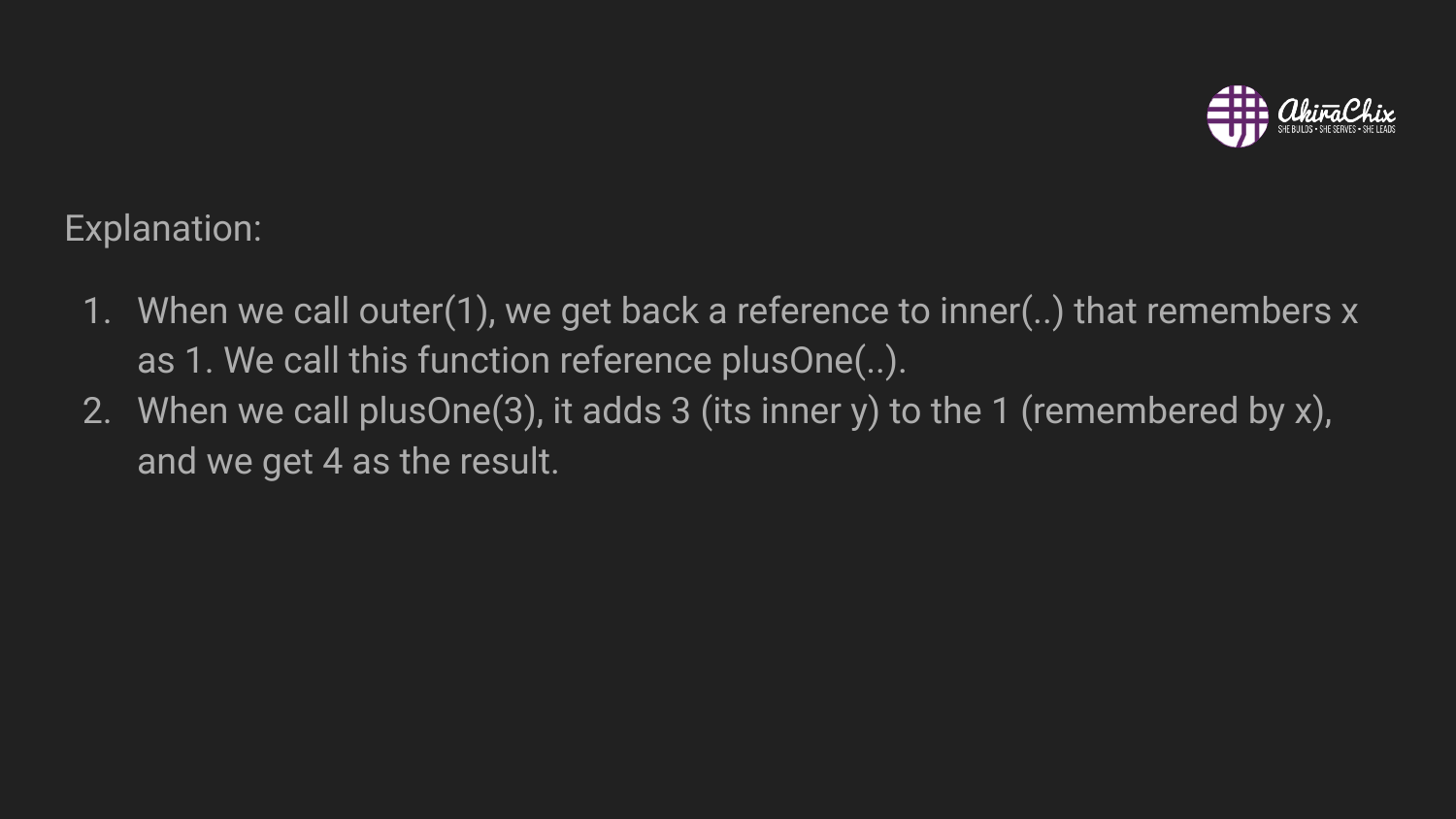

#
Explanation:
When we call outer(1), we get back a reference to inner(..) that remembers x as 1. We call this function reference plusOne(..).
When we call plusOne(3), it adds 3 (its inner y) to the 1 (remembered by x), and we get 4 as the result.